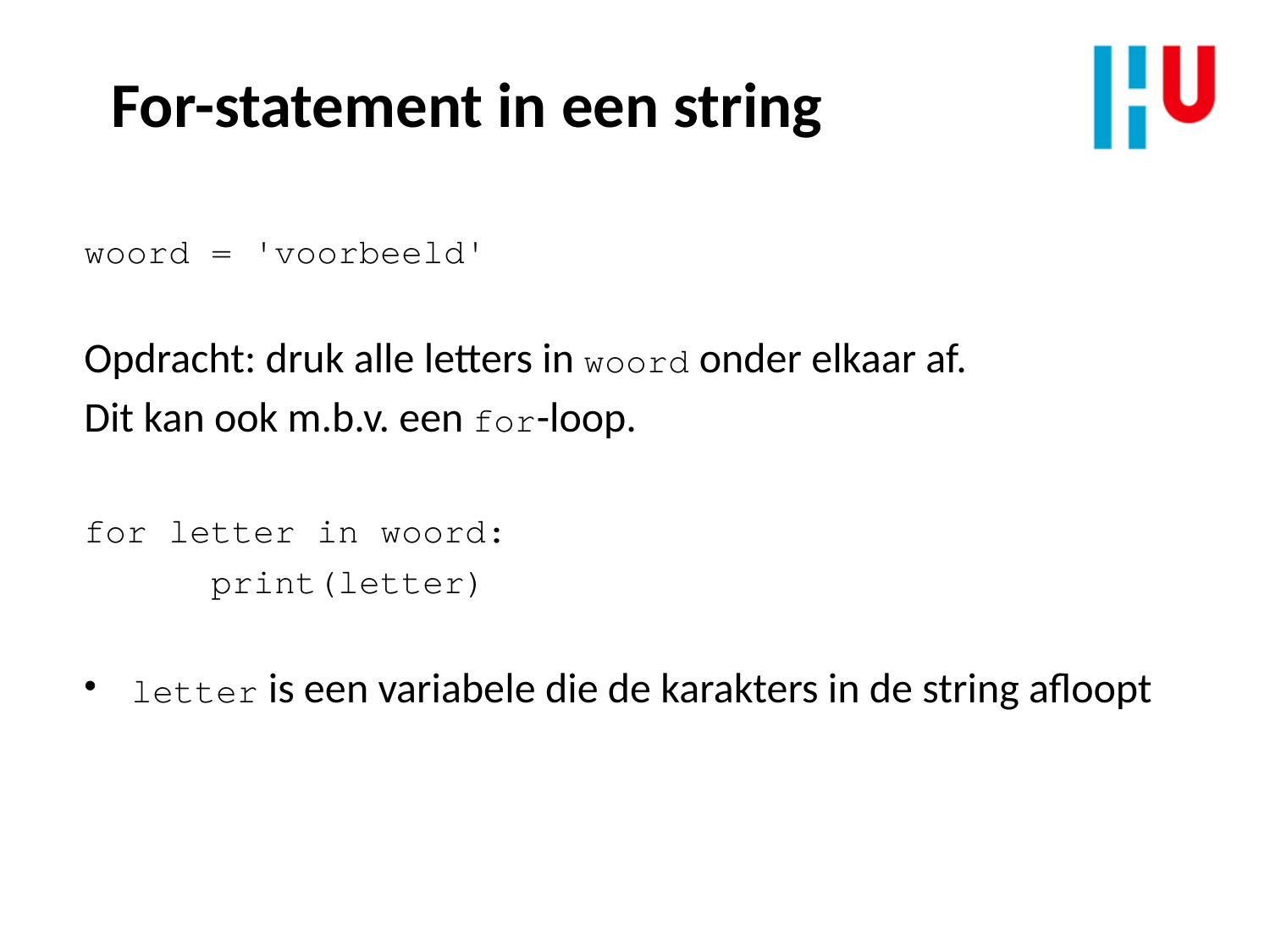

For-statement in een string
woord = 'voorbeeld'

Opdracht: druk alle letters in woord onder elkaar af.
Dit kan ook m.b.v. een for-loop.

for letter in woord:
	print(letter)

letter is een variabele die de karakters in de string afloopt